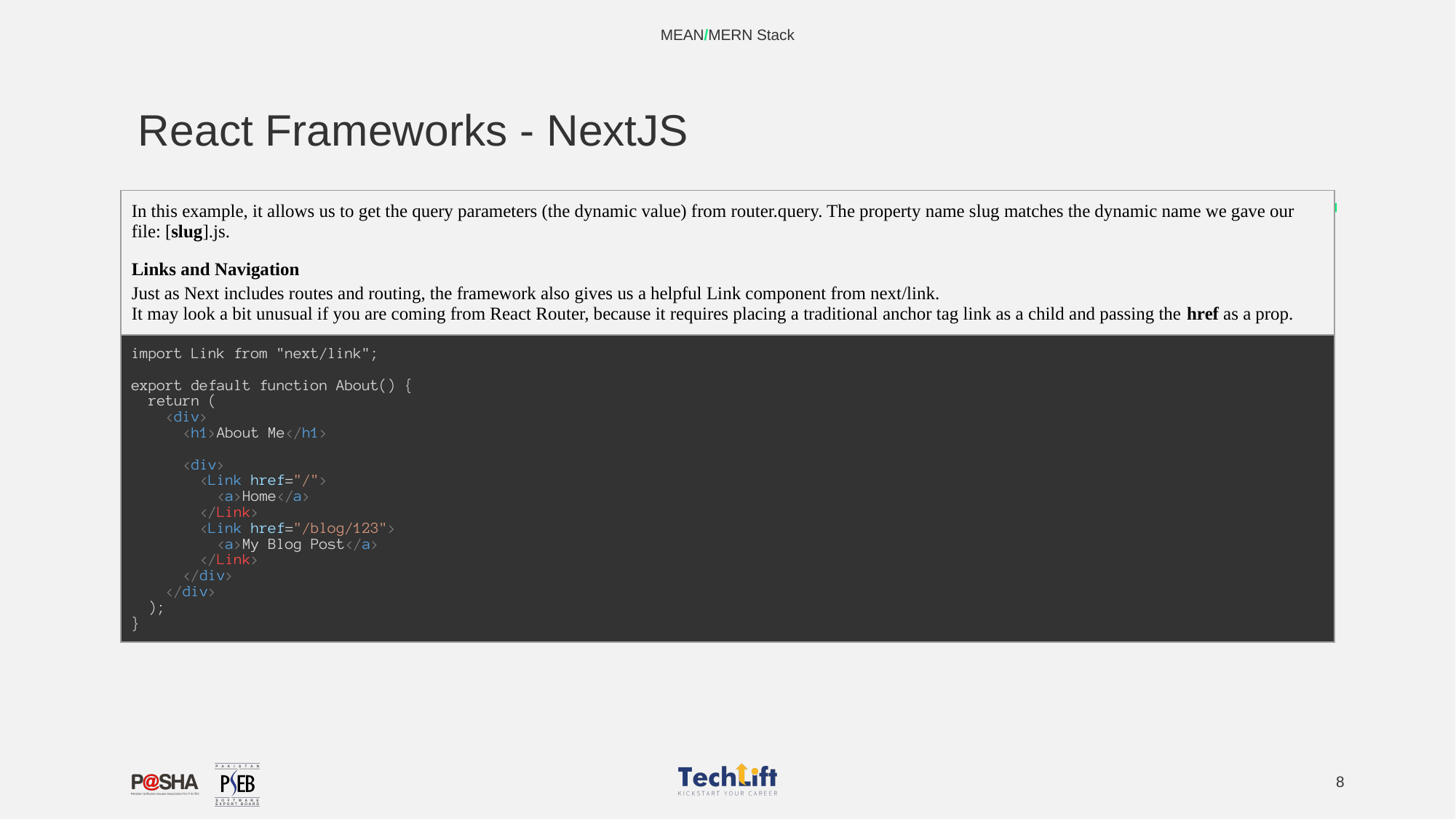

MEAN/MERN Stack
# React Frameworks - NextJS
| In this example, it allows us to get the query parameters (the dynamic value) from router.query. The property name slug matches the dynamic name we gave our file: [slug].js. Links and Navigation Just as Next includes routes and routing, the framework also gives us a helpful Link component from next/link. It may look a bit unusual if you are coming from React Router, because it requires placing a traditional anchor tag link as a child and passing the href as a prop. |
| --- |
| import Link from "next/link"; export default function About() {   return (     <div>       <h1>About Me</h1>             <div>         <Link href="/">           <a>Home</a>         </Link>         <Link href="/blog/123">           <a>My Blog Post</a>         </Link>       </div>     </div>   ); } |
8